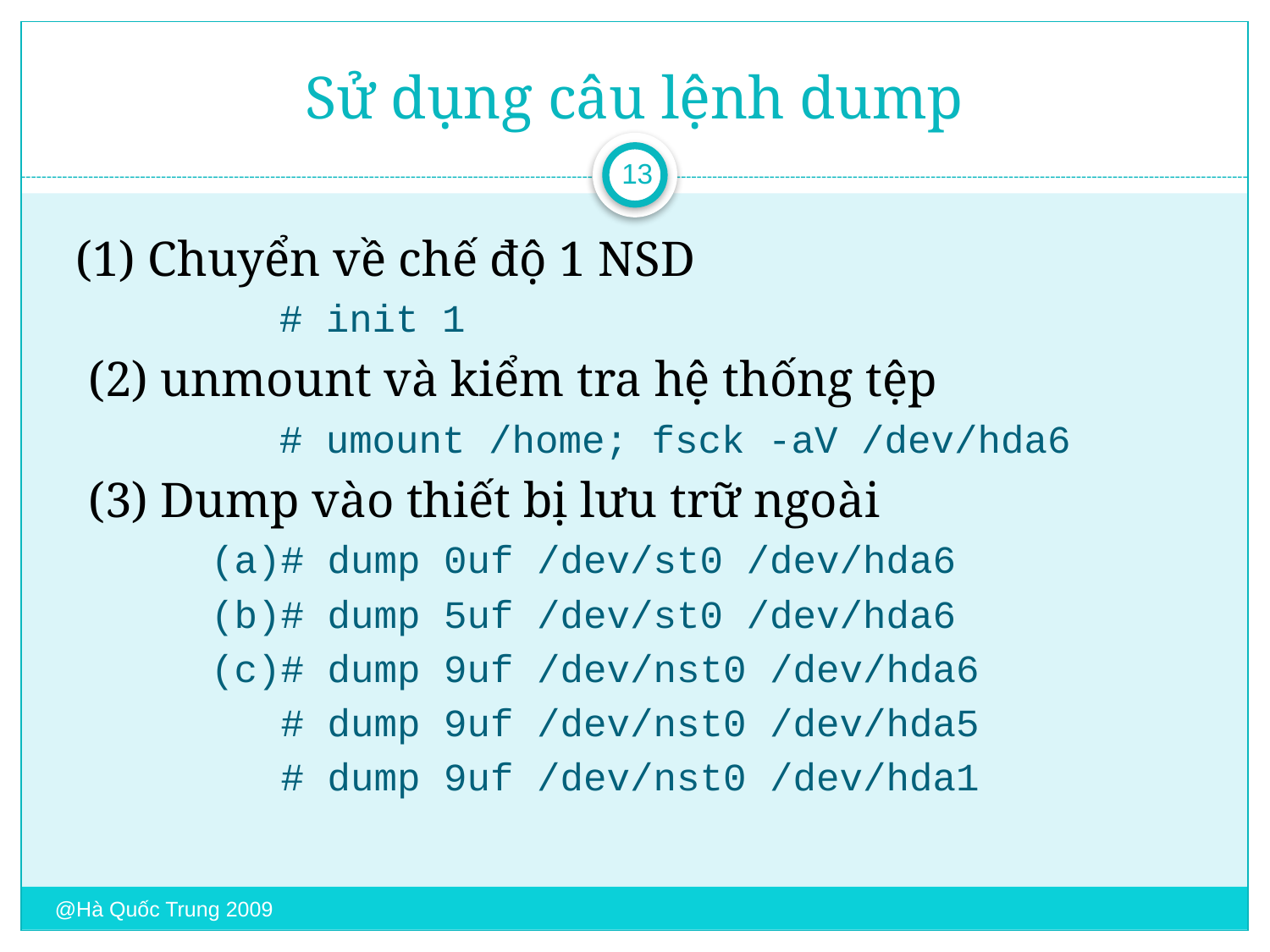

# Sử dụng câu lệnh dump
13
(1) Chuyển về chế độ 1 NSD
		# init 1
 (2) unmount và kiểm tra hệ thống tệp
		# umount /home; fsck -aV /dev/hda6
 (3) Dump vào thiết bị lưu trữ ngoài
	(a)# dump 0uf /dev/st0 /dev/hda6
	(b)# dump 5uf /dev/st0 /dev/hda6
	(c)# dump 9uf /dev/nst0 /dev/hda6
	   # dump 9uf /dev/nst0 /dev/hda5
	   # dump 9uf /dev/nst0 /dev/hda1
@Hà Quốc Trung 2009